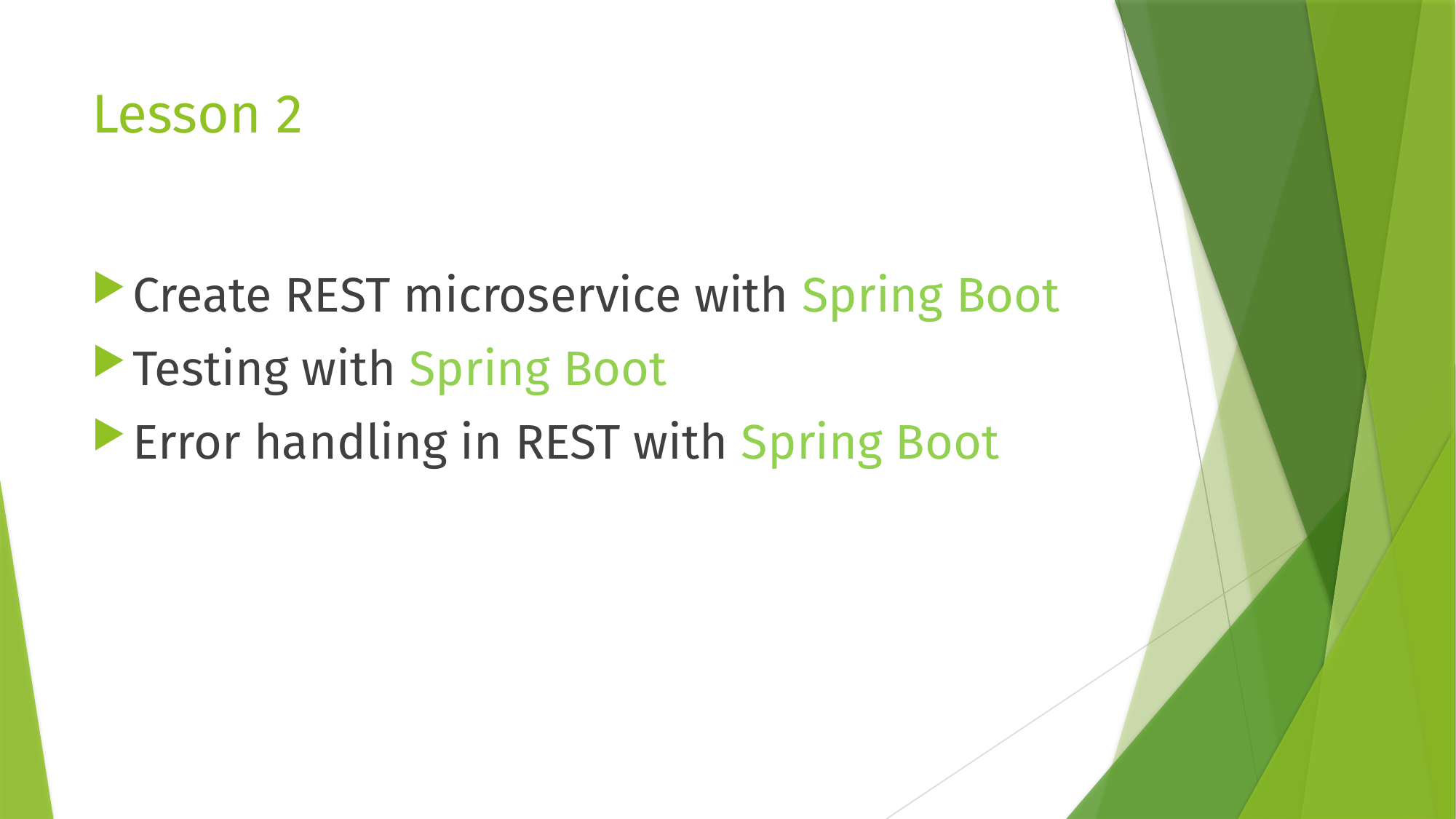

# Lesson 2
Create REST microservice with Spring Boot
Testing with Spring Boot
Error handling in REST with Spring Boot